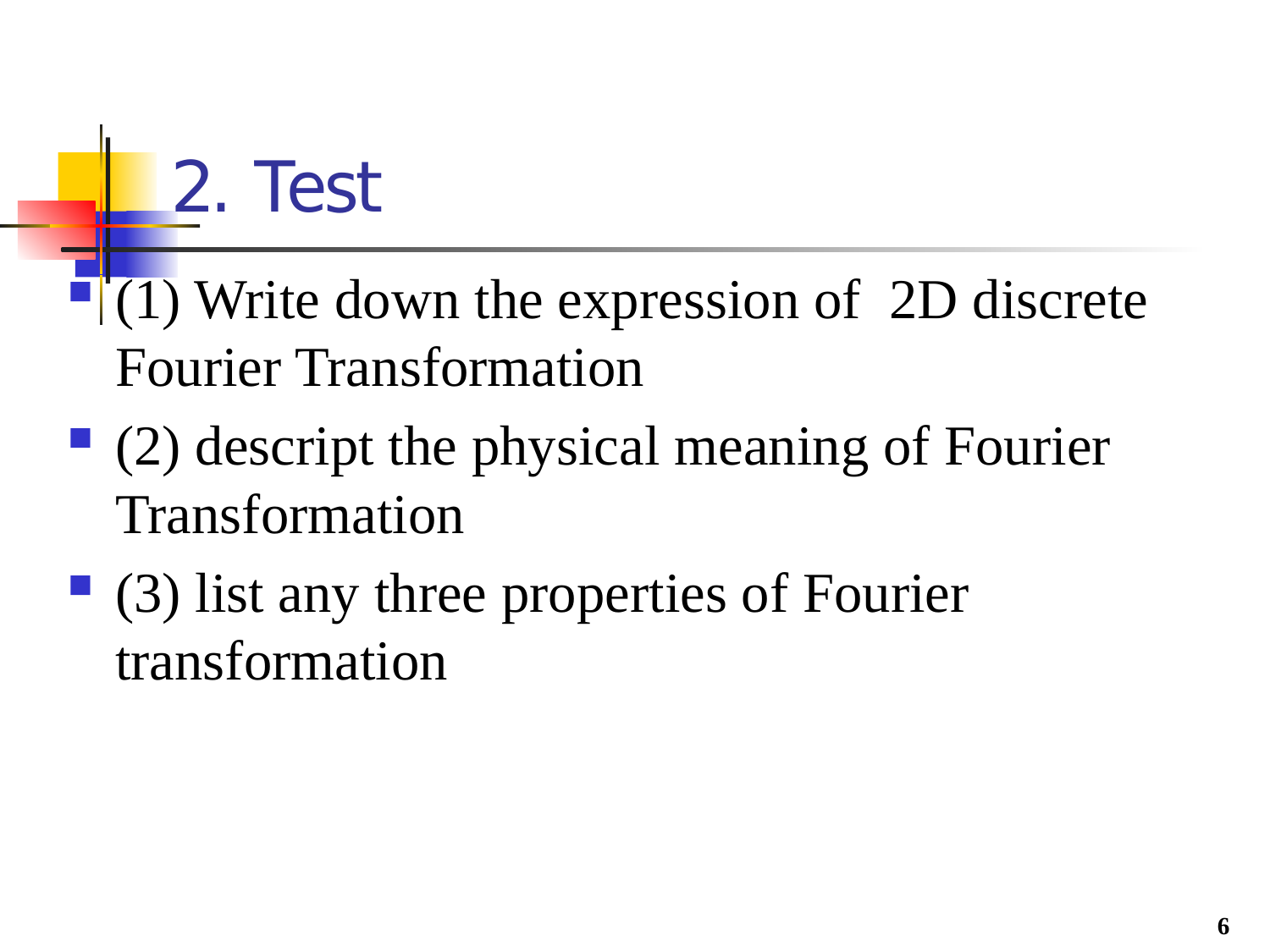

# 2. Test
(1) Write down the expression of  2D discrete Fourier Transformation
(2) descript the physical meaning of Fourier Transformation
(3) list any three properties of Fourier transformation
6